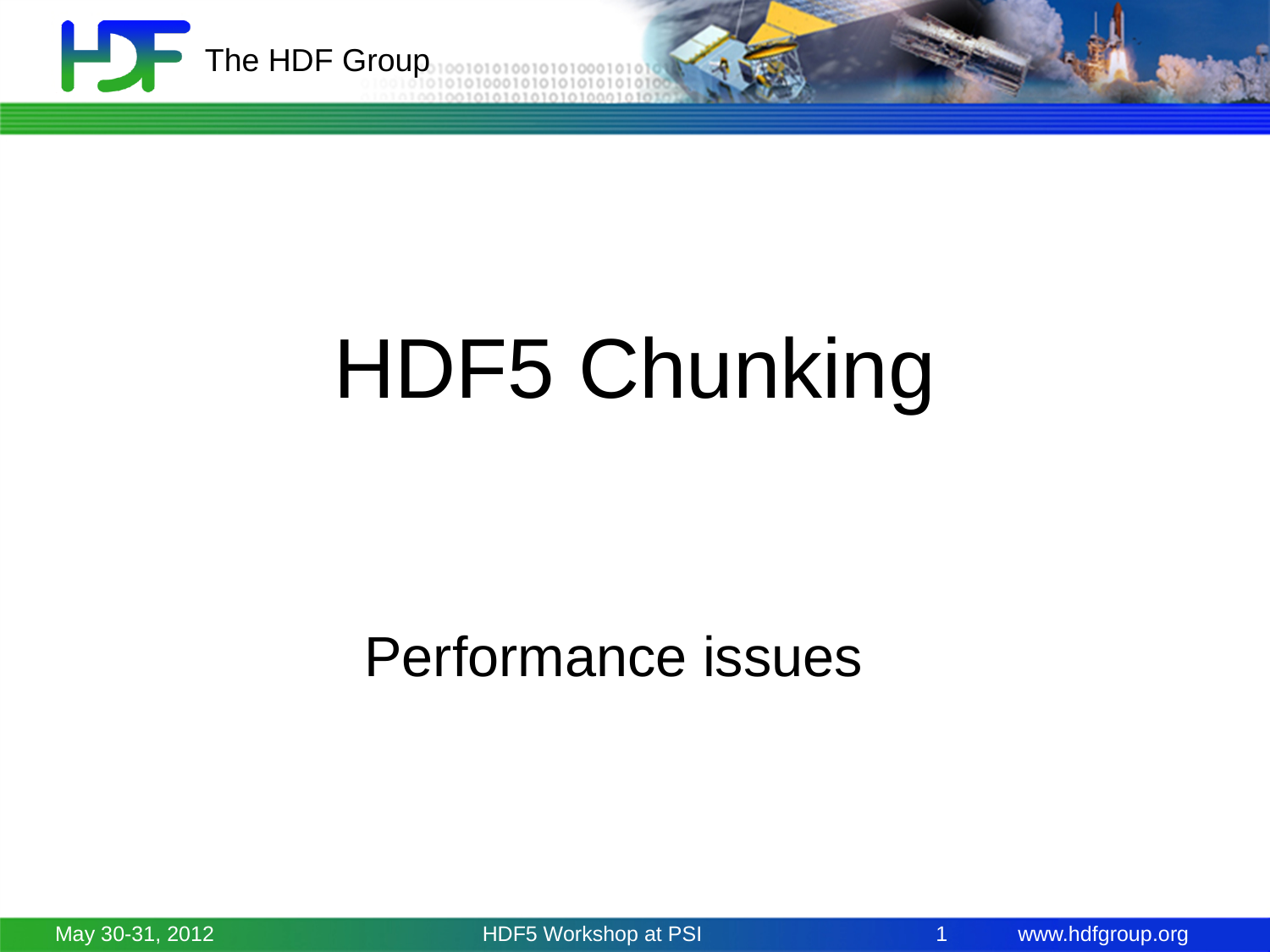

# HDF5 Chunking
Performance issues

May 30-31, 2012
HDF5 Workshop at PSI
1